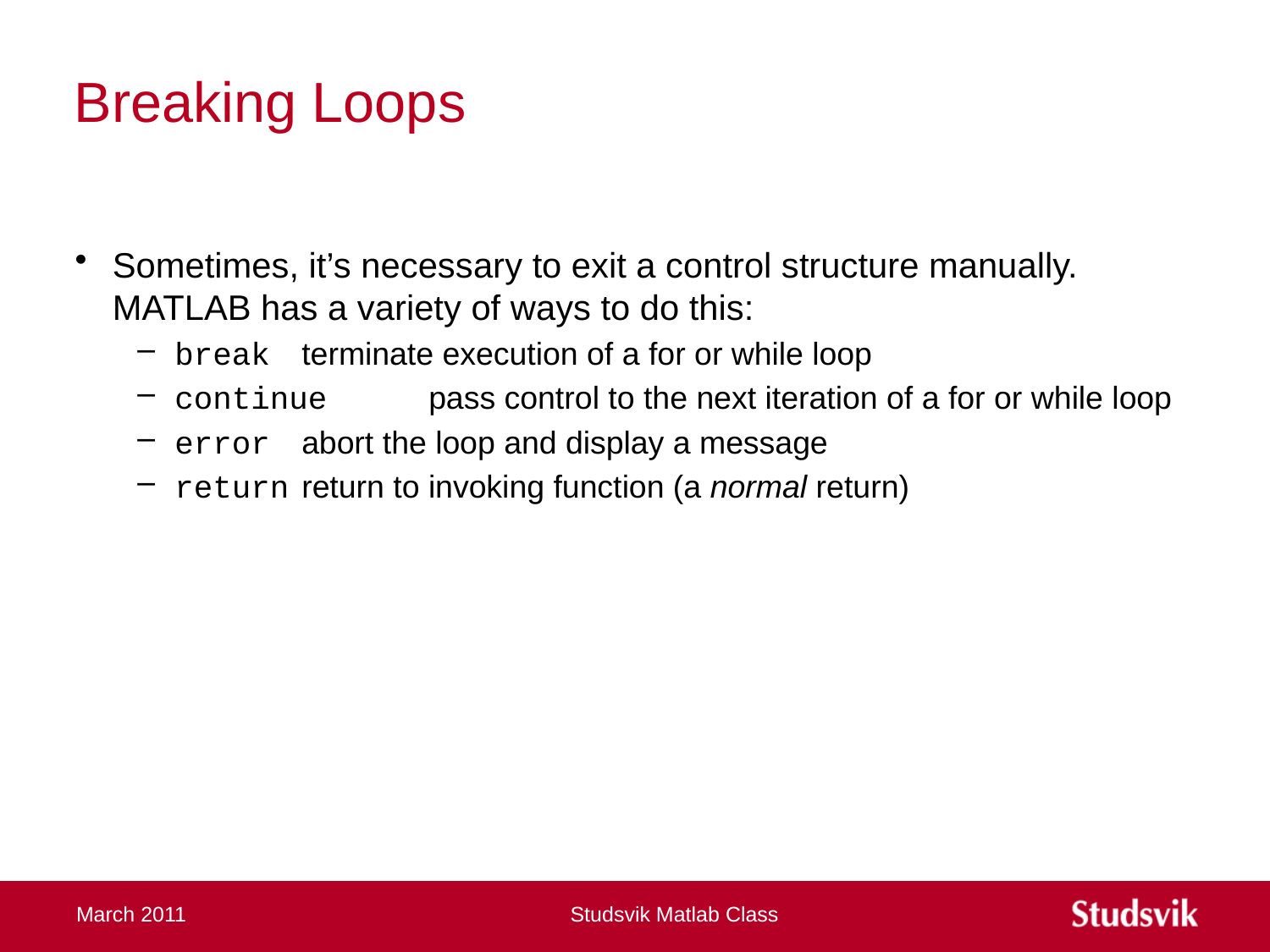

# Breaking Loops
Sometimes, it’s necessary to exit a control structure manually. MATLAB has a variety of ways to do this:
break	terminate execution of a for or while loop
continue	pass control to the next iteration of a for or while loop
error	abort the loop and display a message
return	return to invoking function (a normal return)
March 2011
Studsvik Matlab Class